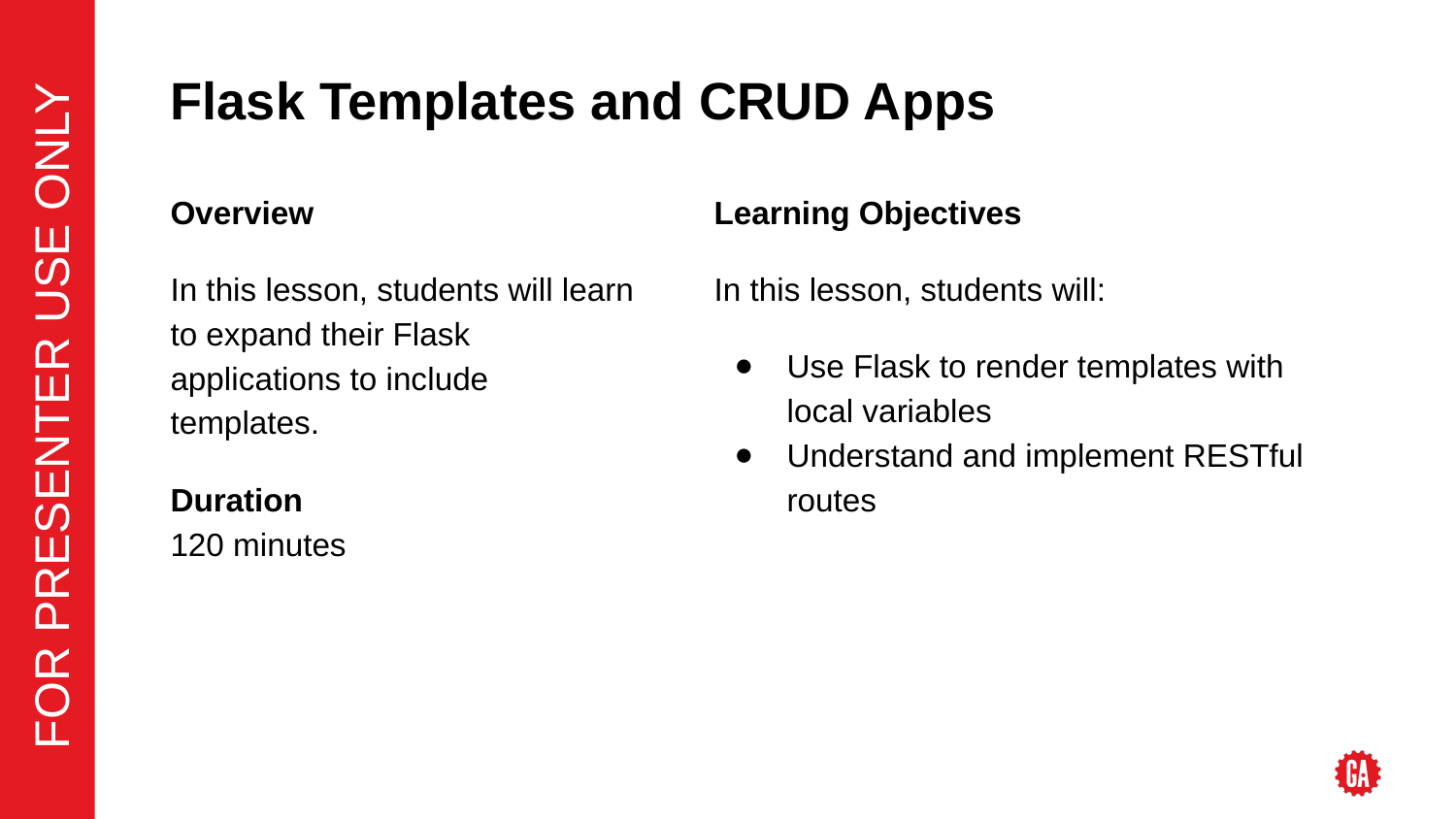

# Flask Templates and CRUD Apps

Overview
In this lesson, students will learn to expand their Flask applications to include templates.
Duration
120 minutes

Learning Objectives
In this lesson, students will:
Use Flask to render templates with local variables
Understand and implement RESTful routes